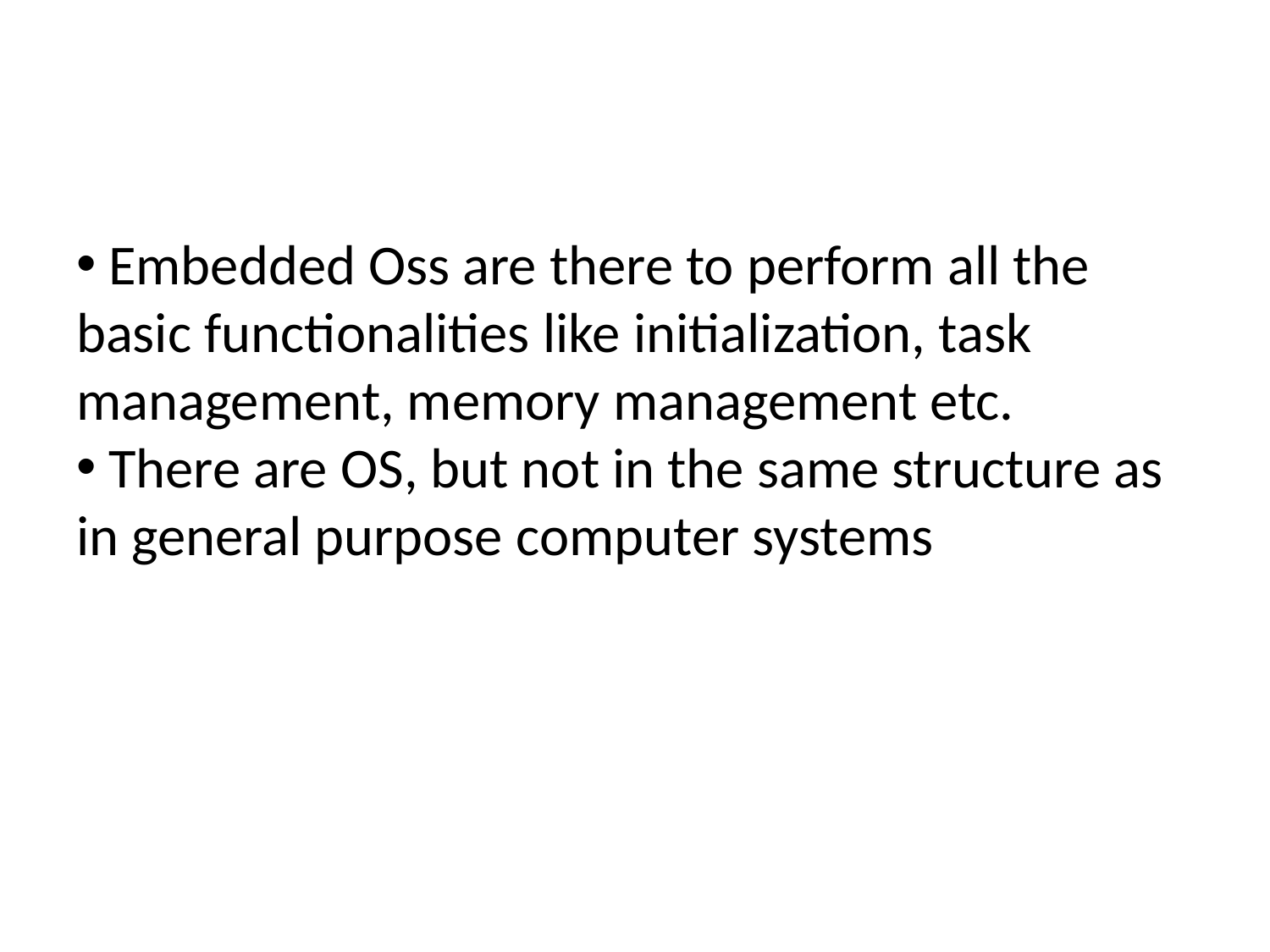

#
 Embedded Oss are there to perform all the basic functionalities like initialization, task management, memory management etc.
 There are OS, but not in the same structure as in general purpose computer systems